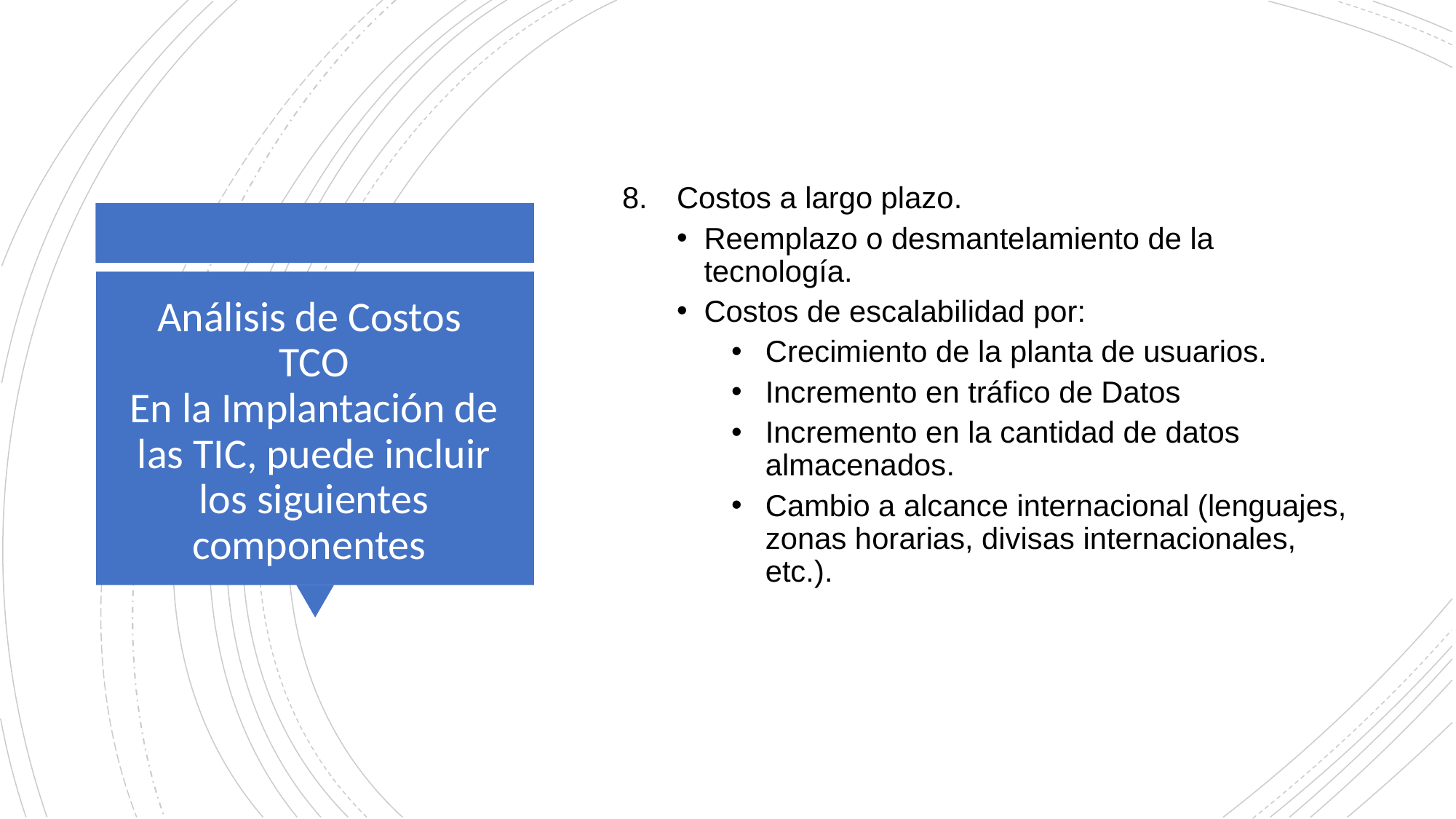

Costos a largo plazo.
Reemplazo o desmantelamiento de la tecnología.
Costos de escalabilidad por:
Crecimiento de la planta de usuarios.
Incremento en tráfico de Datos
Incremento en la cantidad de datos almacenados.
Cambio a alcance internacional (lenguajes, zonas horarias, divisas internacionales, etc.).

# Análisis de Costos  TCO En la Implantación de las TIC, puede incluir los siguientes componentes